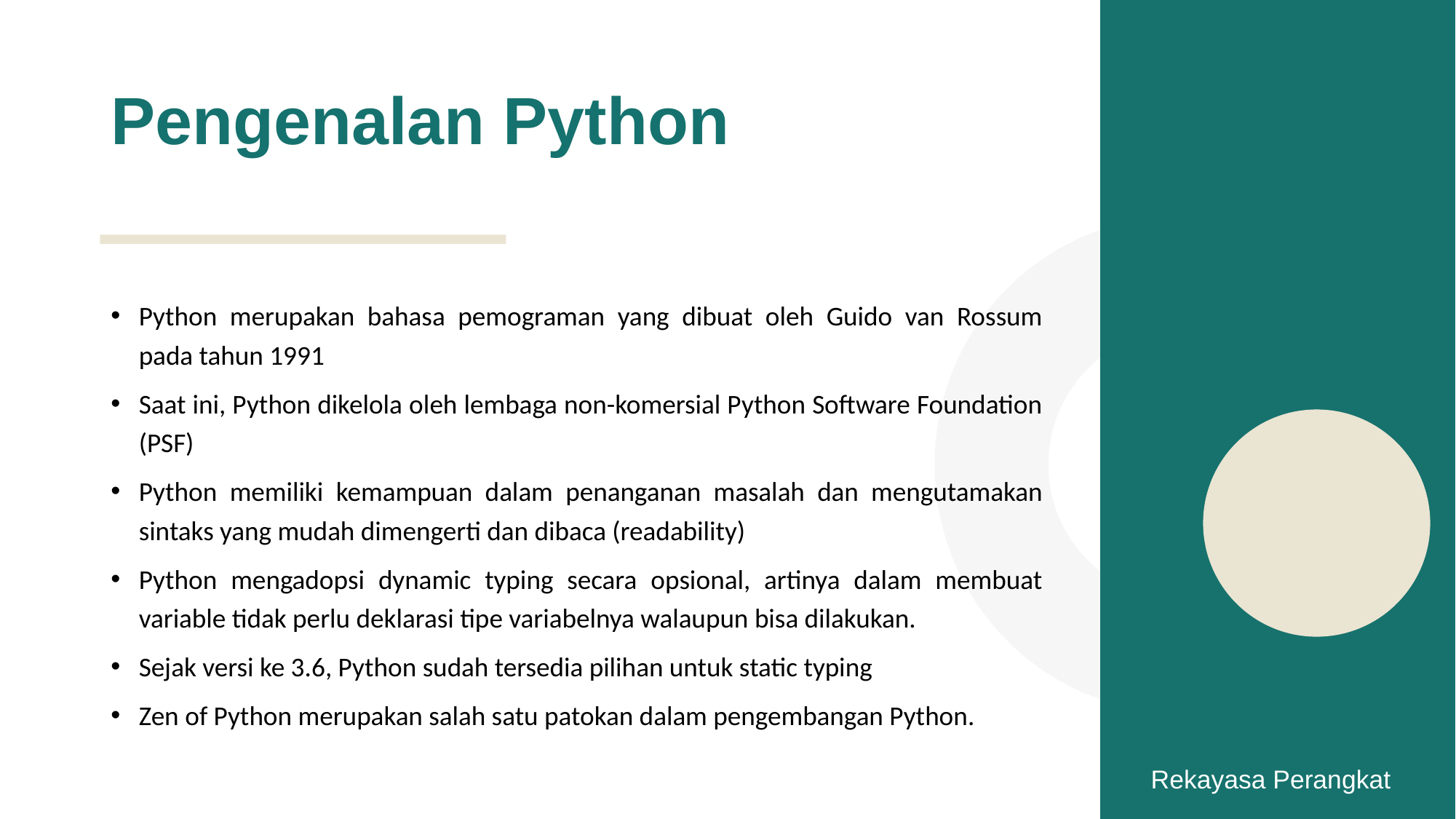

# Pengenalan Python
Python merupakan bahasa pemograman yang dibuat oleh Guido van Rossum pada tahun 1991
Saat ini, Python dikelola oleh lembaga non-komersial Python Software Foundation (PSF)
Python memiliki kemampuan dalam penanganan masalah dan mengutamakan sintaks yang mudah dimengerti dan dibaca (readability)
Python mengadopsi dynamic typing secara opsional, artinya dalam membuat variable tidak perlu deklarasi tipe variabelnya walaupun bisa dilakukan.
Sejak versi ke 3.6, Python sudah tersedia pilihan untuk static typing
Zen of Python merupakan salah satu patokan dalam pengembangan Python.